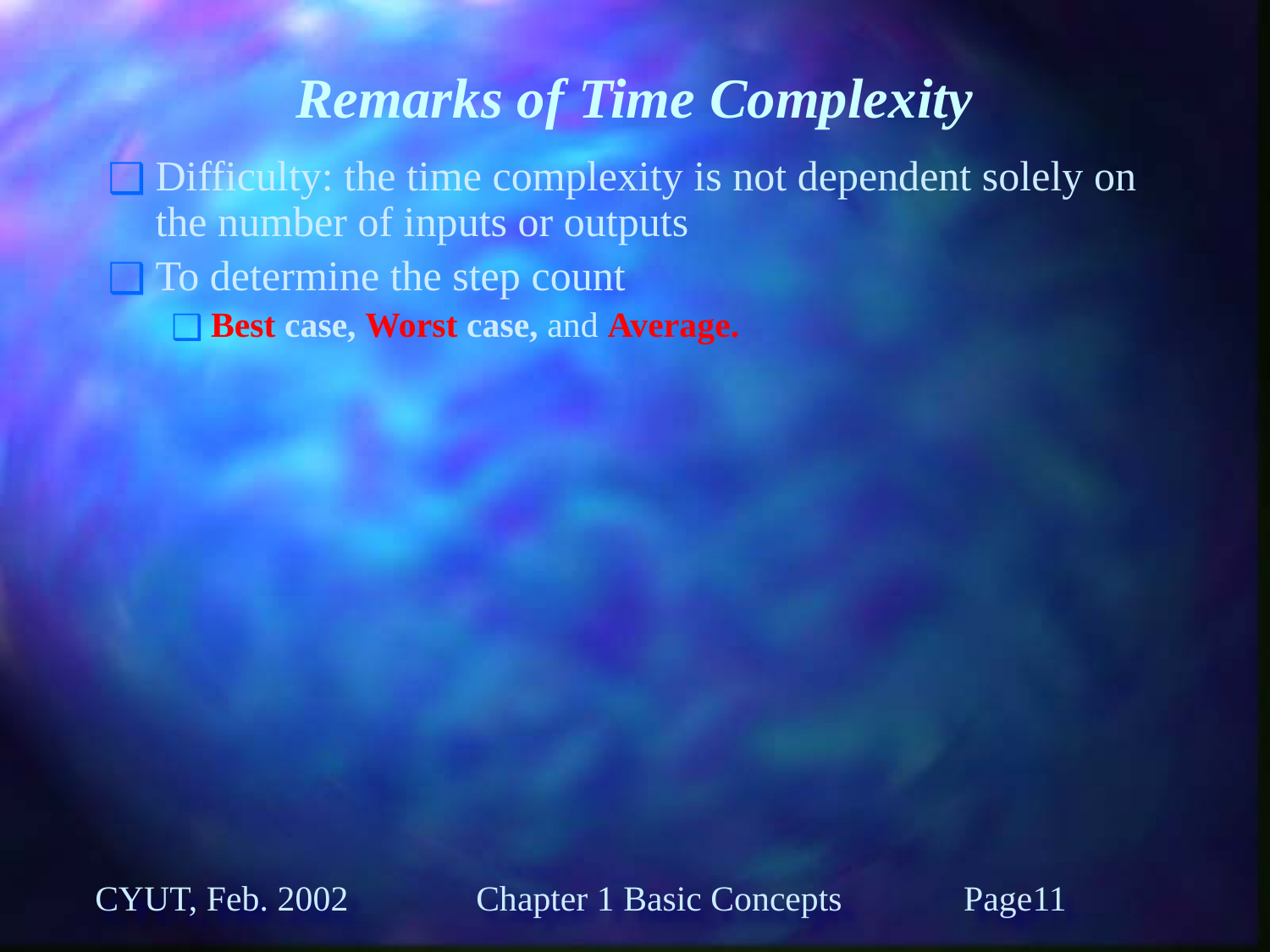

# Remarks of Time Complexity
Difficulty: the time complexity is not dependent solely on the number of inputs or outputs
To determine the step count
Best case, Worst case, and Average.